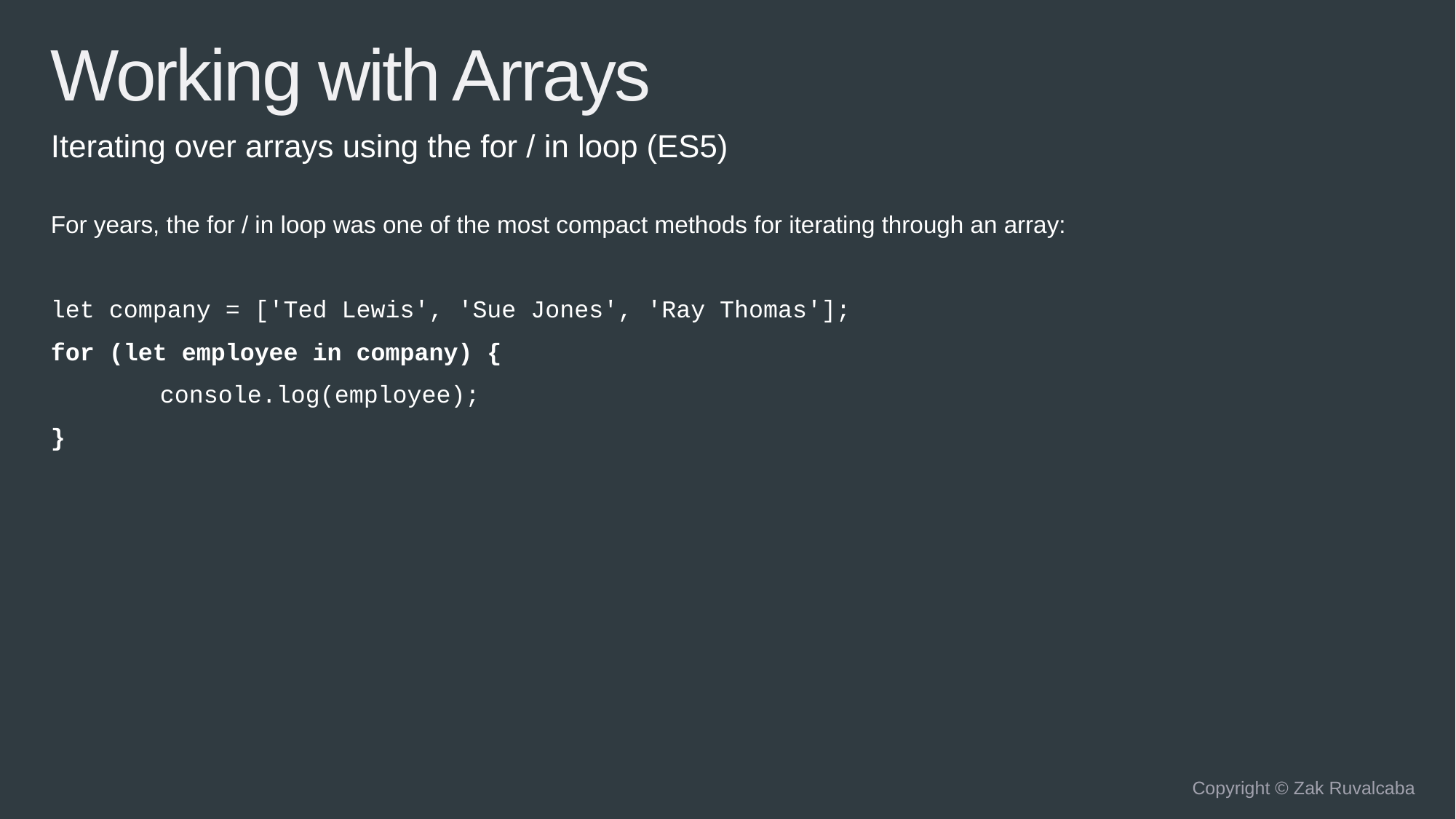

# Working with Arrays
Iterating over arrays using the for / in loop (ES5)
For years, the for / in loop was one of the most compact methods for iterating through an array:

let company = ['Ted Lewis', 'Sue Jones', 'Ray Thomas'];
for (let employee in company) {
	console.log(employee);
}